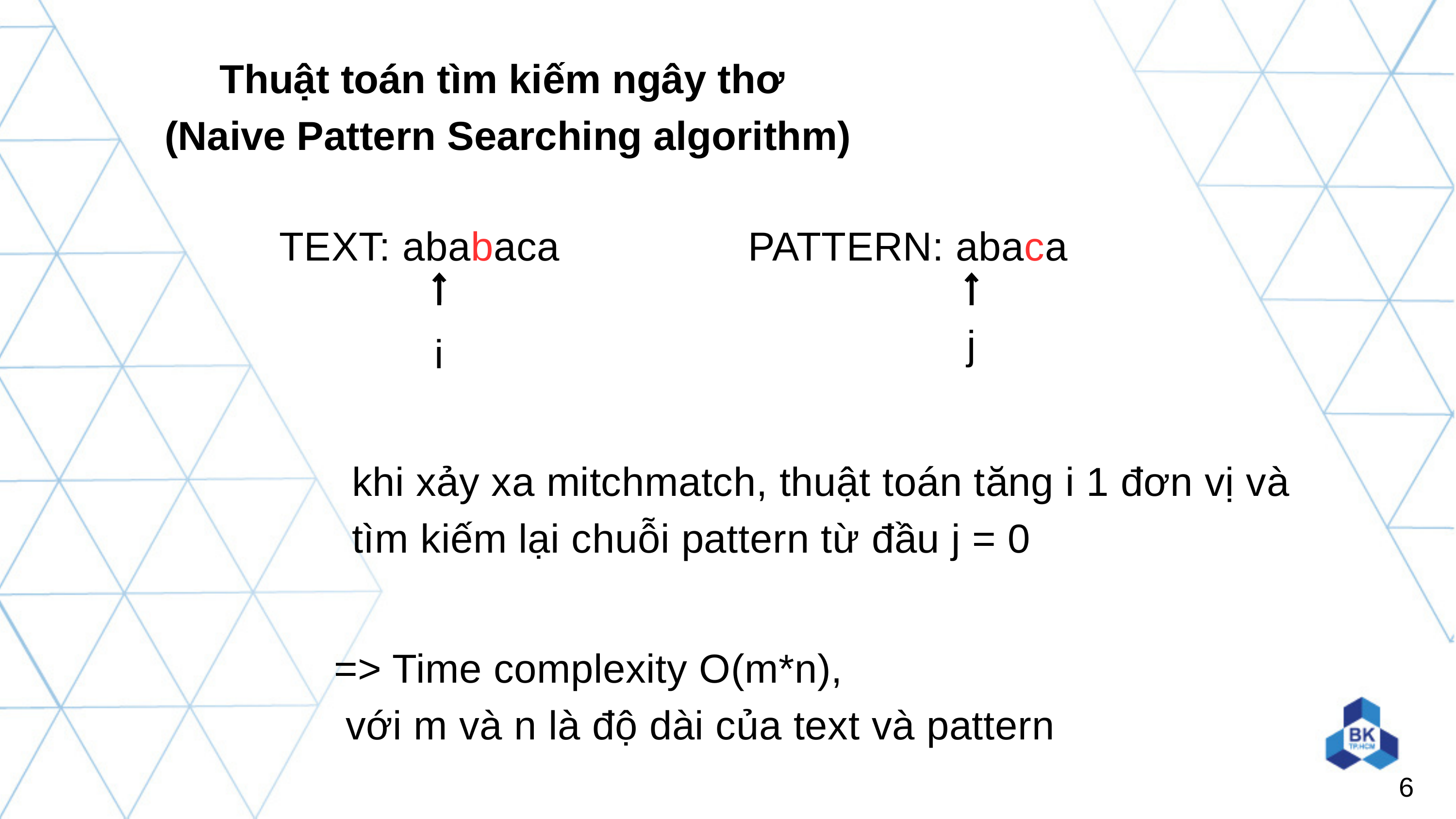

Thuật toán tìm kiếm ngây thơ
 (Naive Pattern Searching algorithm)
TEXT: ababaca
PATTERN: abaca

i

j
khi xảy xa mitchmatch, thuật toán tăng i 1 đơn vị và tìm kiếm lại chuỗi pattern từ đầu j = 0
=> Time complexity O(m*n),
 với m và n là độ dài của text và pattern
6